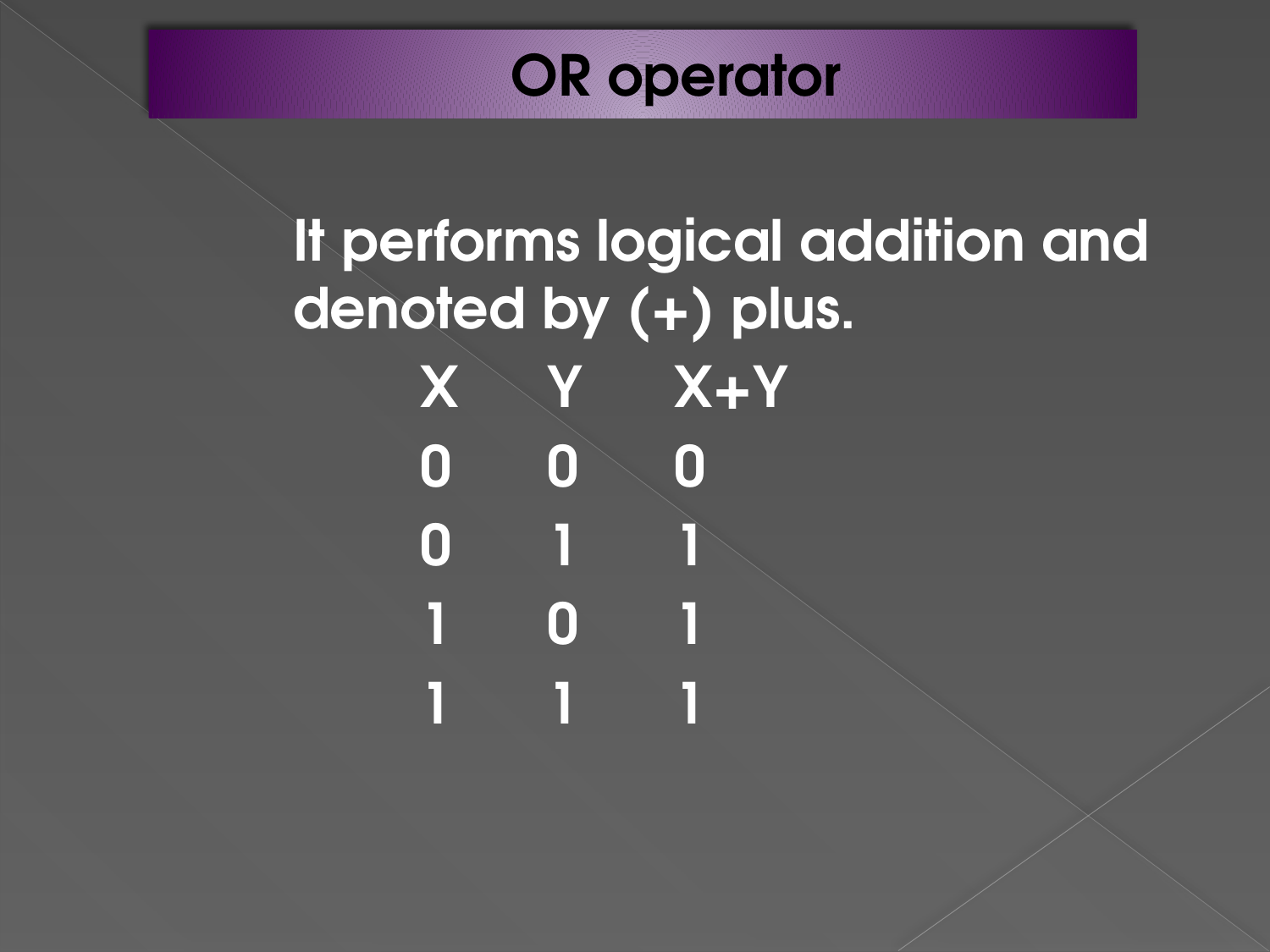

# OR operator
	It performs logical addition and denoted by (+) plus.
		X	Y	X+Y
		0	0	0
		0	1	1
		1	0	1
		1	1	1